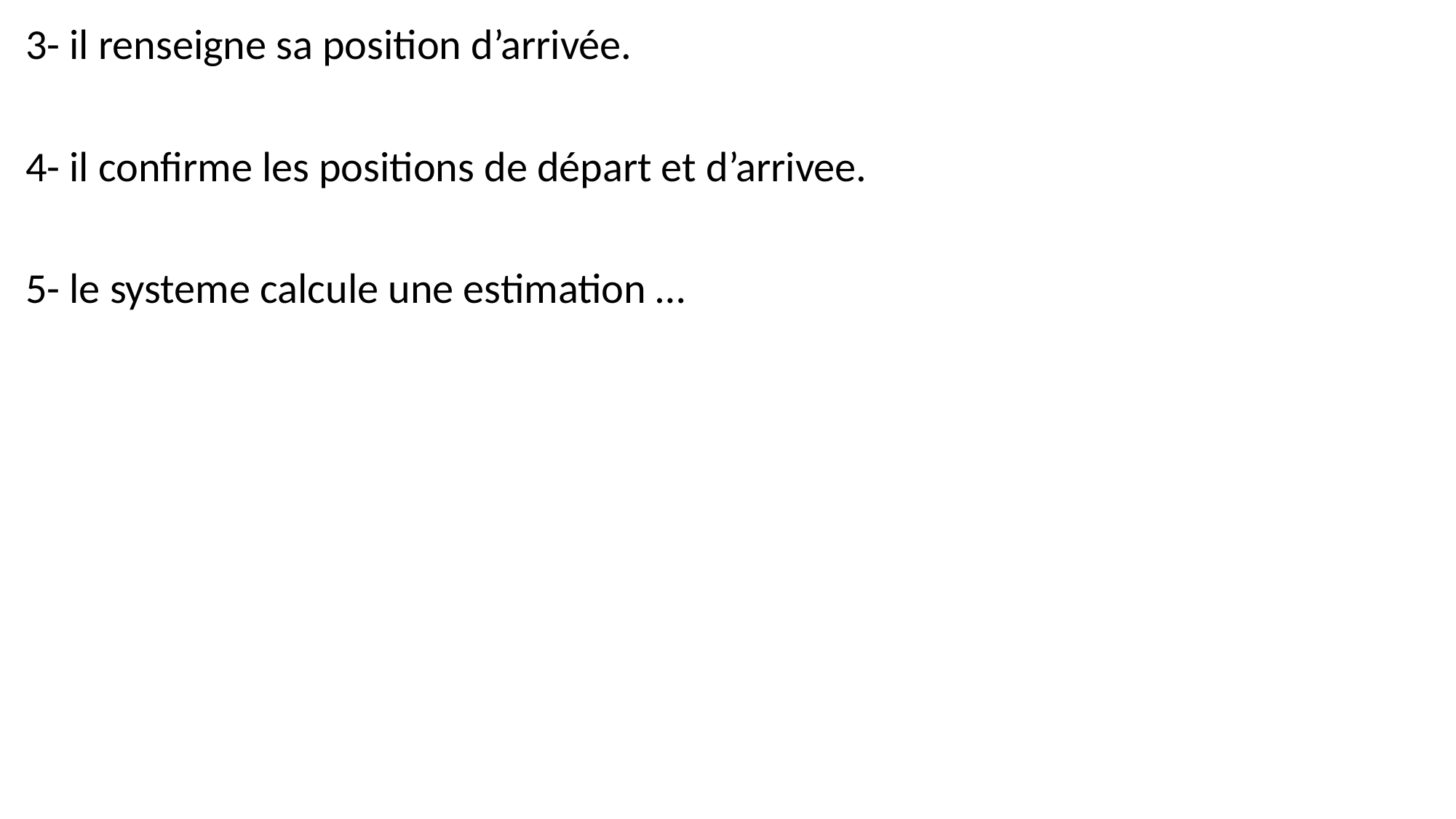

3- il renseigne sa position d’arrivée.

4- il confirme les positions de départ et d’arrivee.

5- le systeme calcule une estimation …